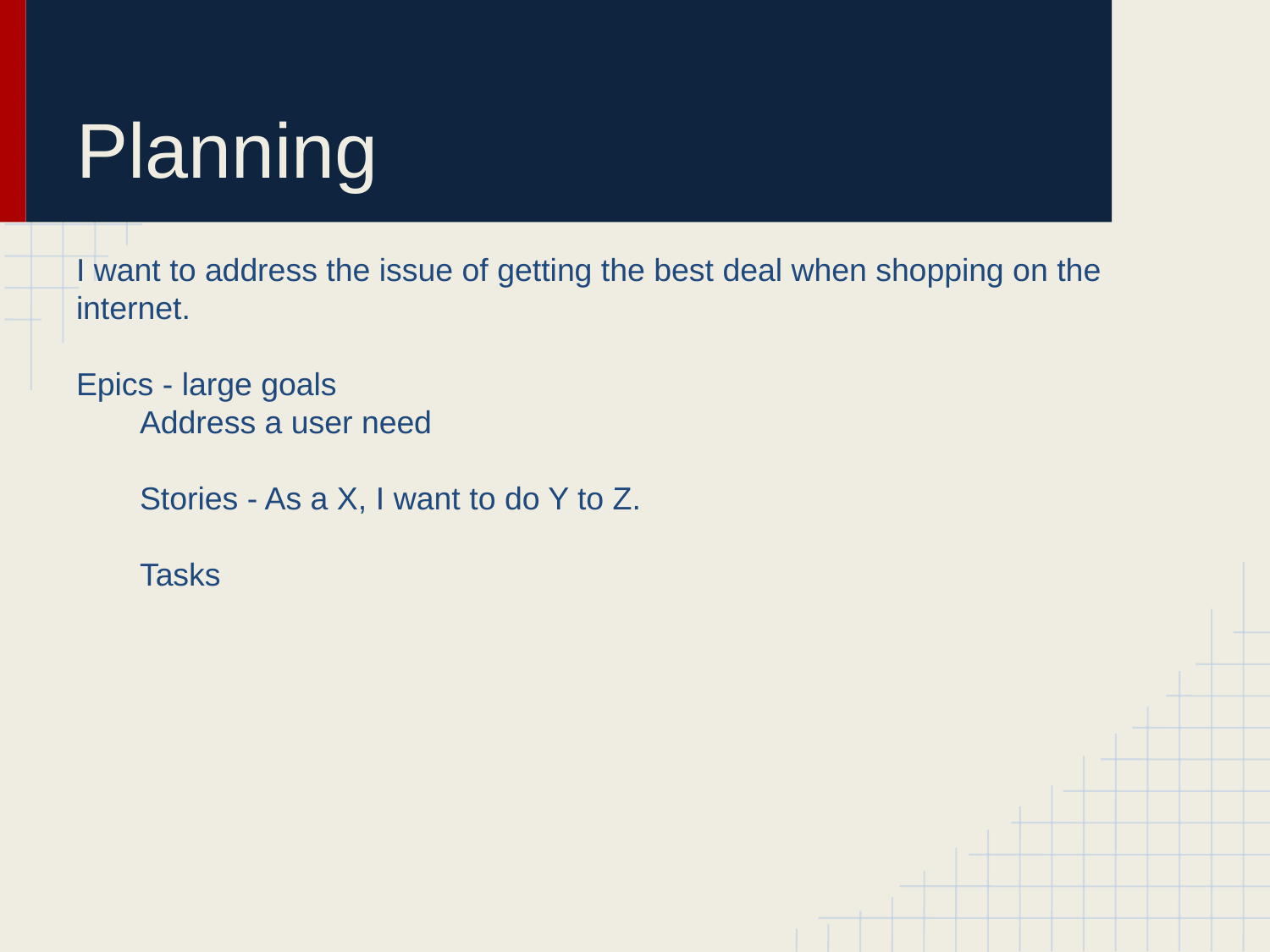

# Planning
I want to address the issue of getting the best deal when shopping on the internet.

Epics - large goals
Address a user need

Stories - As a X, I want to do Y to Z.

Tasks